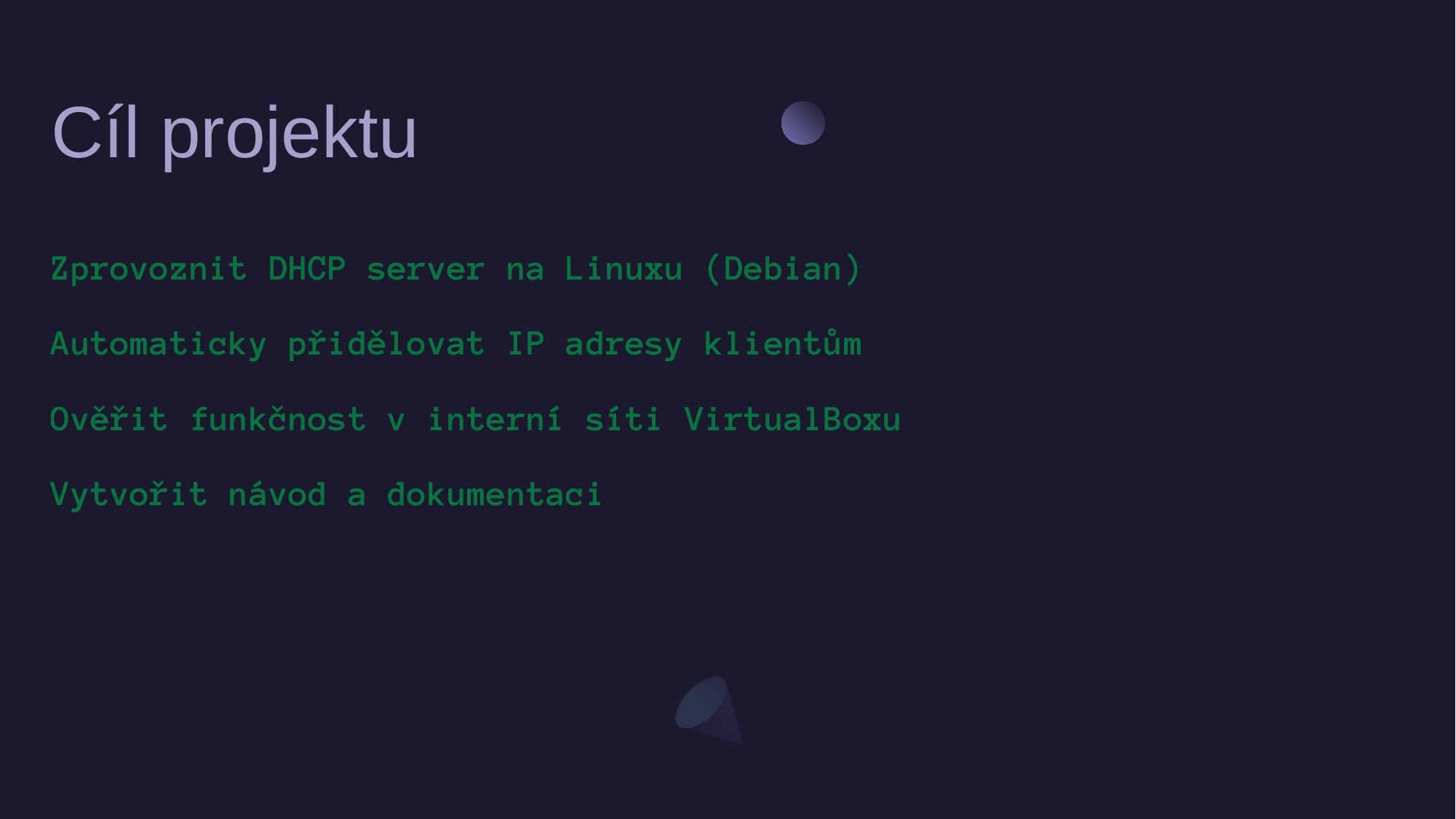

# Cíl projektu
Zprovoznit DHCP server na Linuxu (Debian)
Automaticky přidělovat IP adresy klientům
Ověřit funkčnost v interní síti VirtualBoxu
Vytvořit návod a dokumentaci